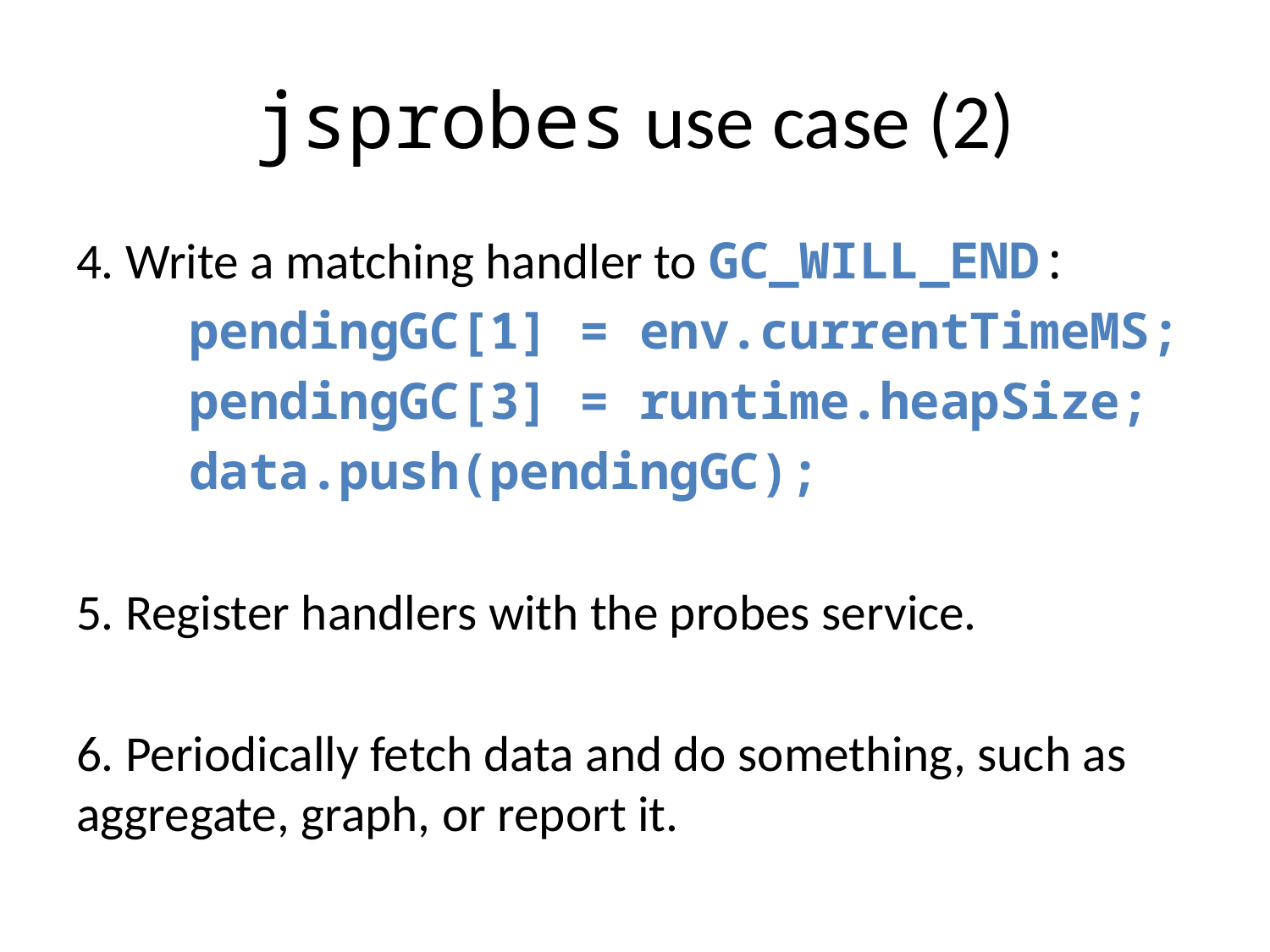

# jsprobes use case (2)
4. Write a matching handler to GC_WILL_END:
	pendingGC[1] = env.currentTimeMS;
	pendingGC[3] = runtime.heapSize;
	data.push(pendingGC);

5. Register handlers with the probes service.

6. Periodically fetch data and do something, such as aggregate, graph, or report it.